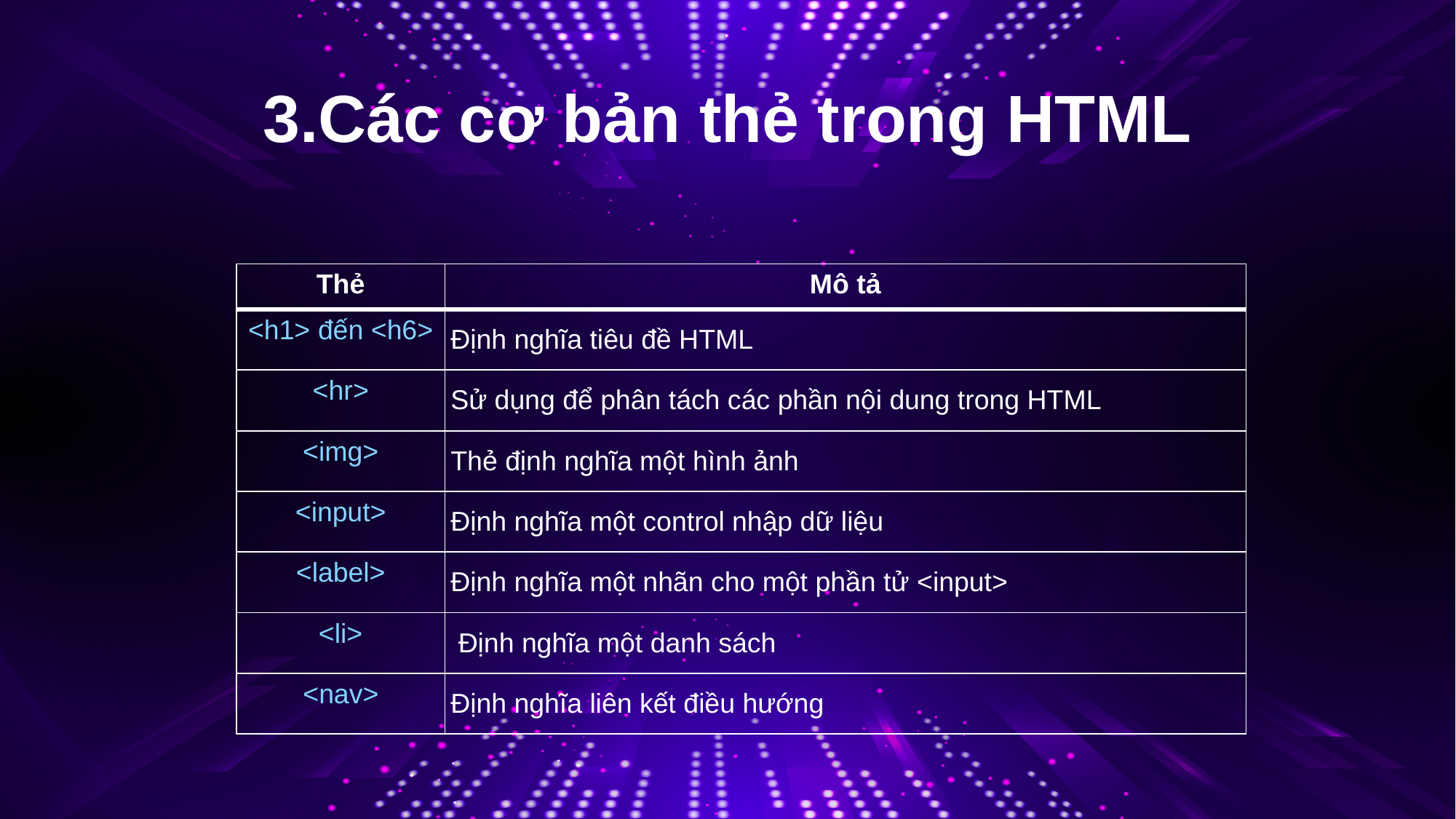

# 3.Các cơ bản thẻ trong HTML
| Thẻ | Mô tả |
| --- | --- |
| <h1> đến <h6> | Định nghĩa tiêu đề HTML |
| <hr> | Sử dụng để phân tách các phần nội dung trong HTML |
| <img> | Thẻ định nghĩa một hình ảnh |
| <input> | Định nghĩa một control nhập dữ liệu |
| <label> | Định nghĩa một nhãn cho một phần tử <input> |
| <li> | Định nghĩa một danh sách |
| <nav> | Định nghĩa liên kết điều hướng |